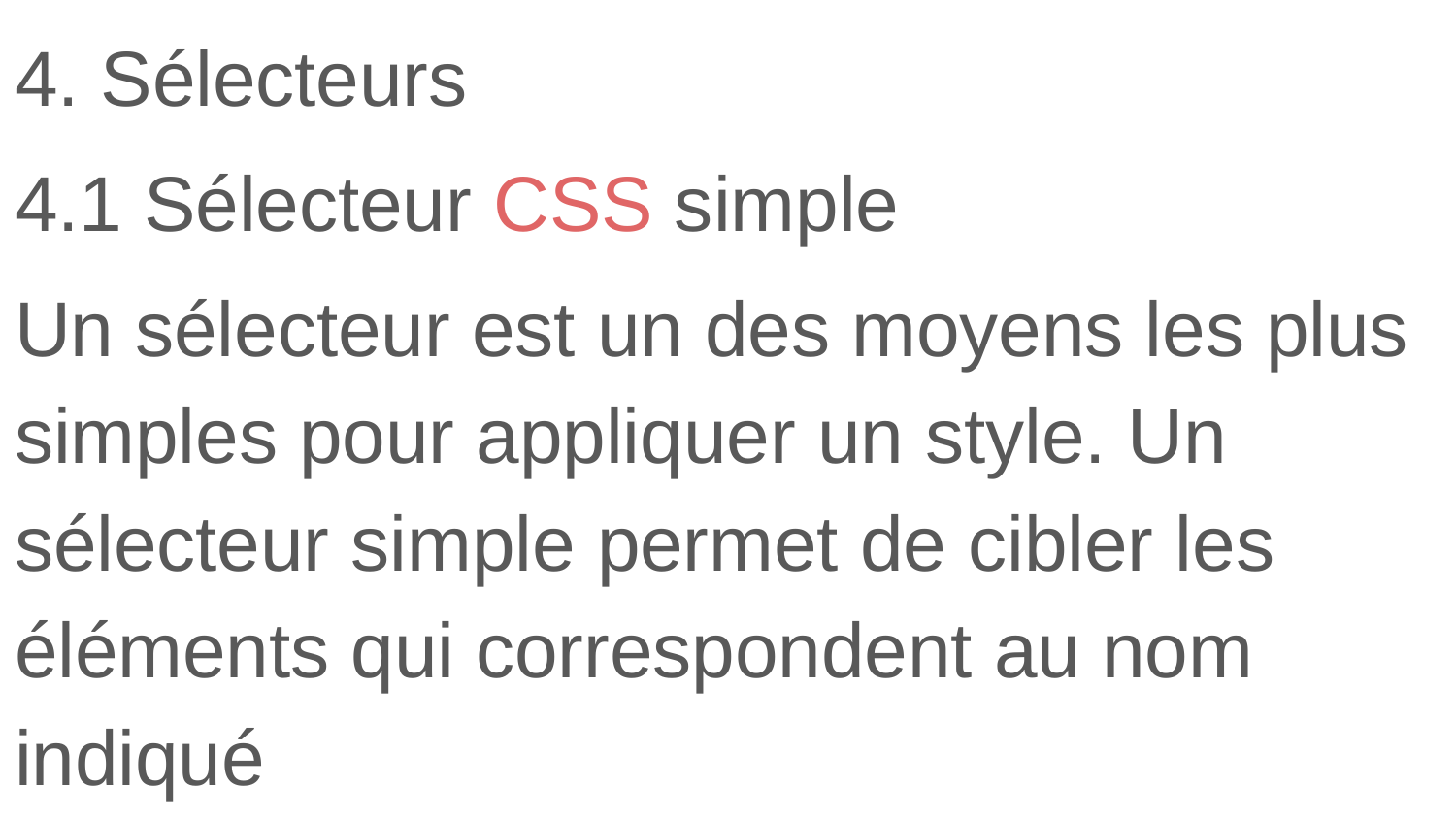

4. Sélecteurs
4.1 Sélecteur CSS simple
Un sélecteur est un des moyens les plus simples pour appliquer un style. Un sélecteur simple permet de cibler les éléments qui correspondent au nom indiqué